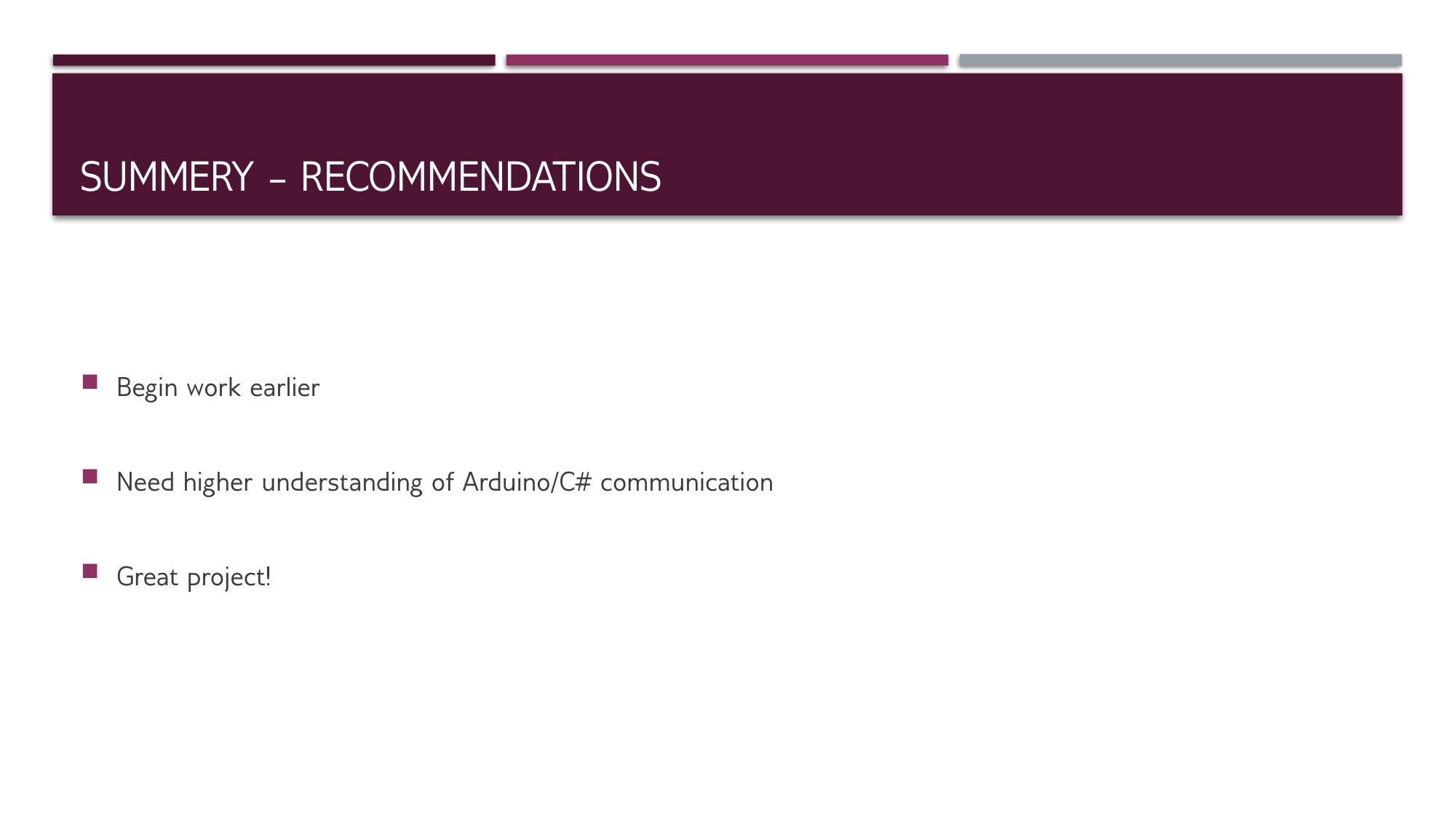

# Summery – recommendations
Begin work earlier

Need higher understanding of Arduino/C# communication

Great project!